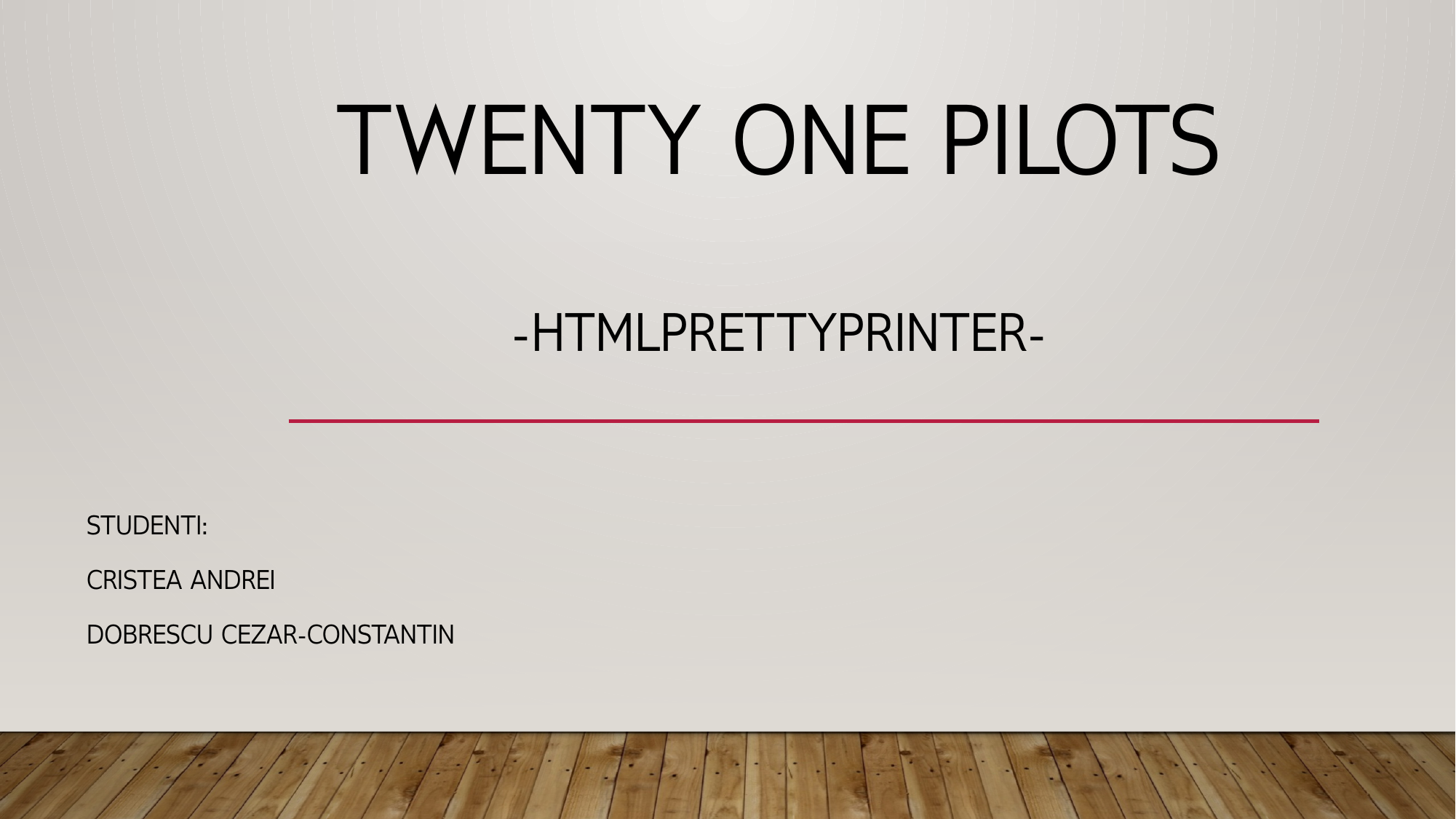

# Twenty One Pilots -HTMLPrettyPrinter-
Studenti:
Cristea Andrei
Dobrescu Cezar-Constantin